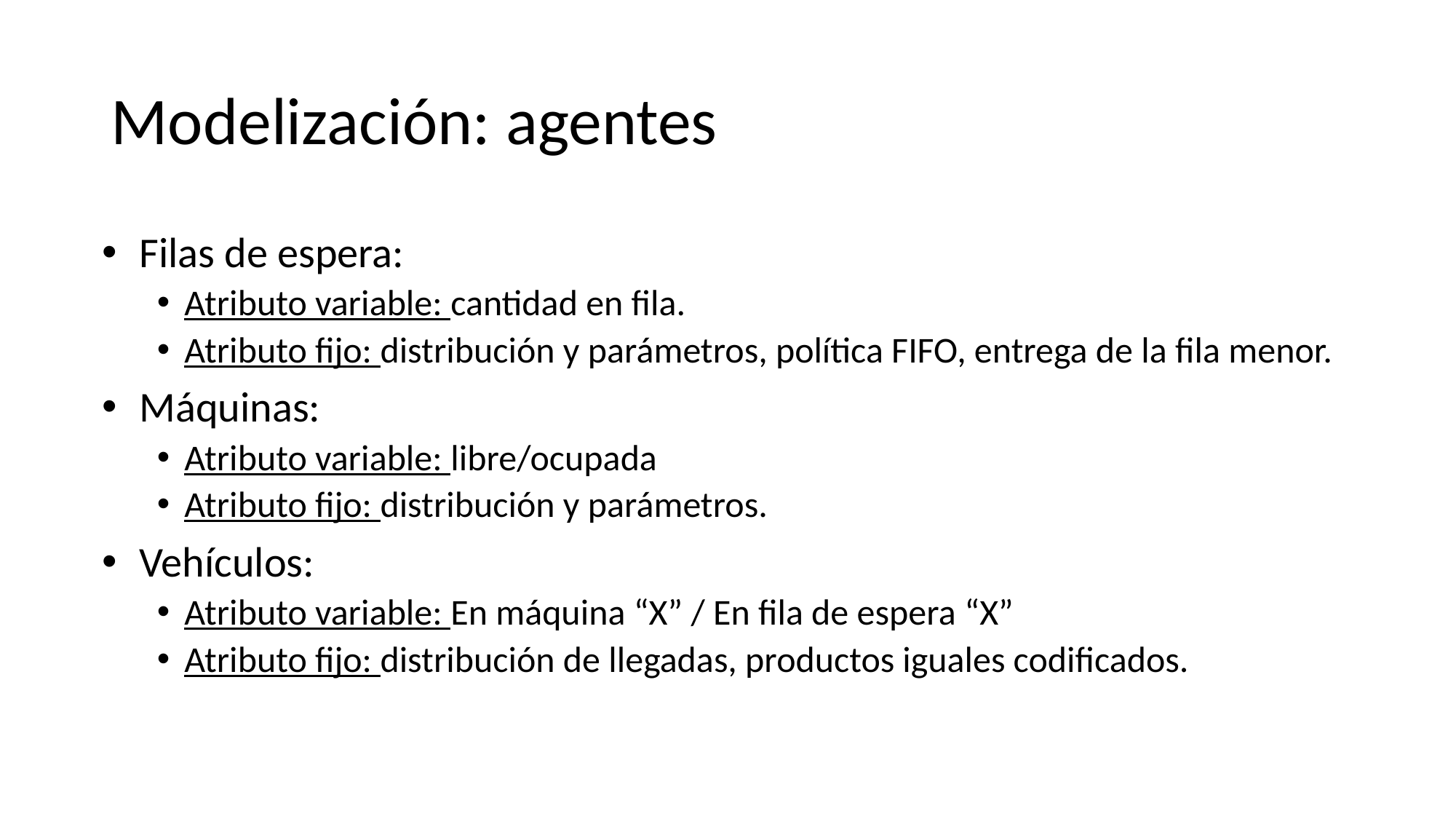

# Modelización: agentes
 Filas de espera:
Atributo variable: cantidad en fila.
Atributo fijo: distribución y parámetros, política FIFO, entrega de la fila menor.
 Máquinas:
Atributo variable: libre/ocupada
Atributo fijo: distribución y parámetros.
 Vehículos:
Atributo variable: En máquina “X” / En fila de espera “X”
Atributo fijo: distribución de llegadas, productos iguales codificados.